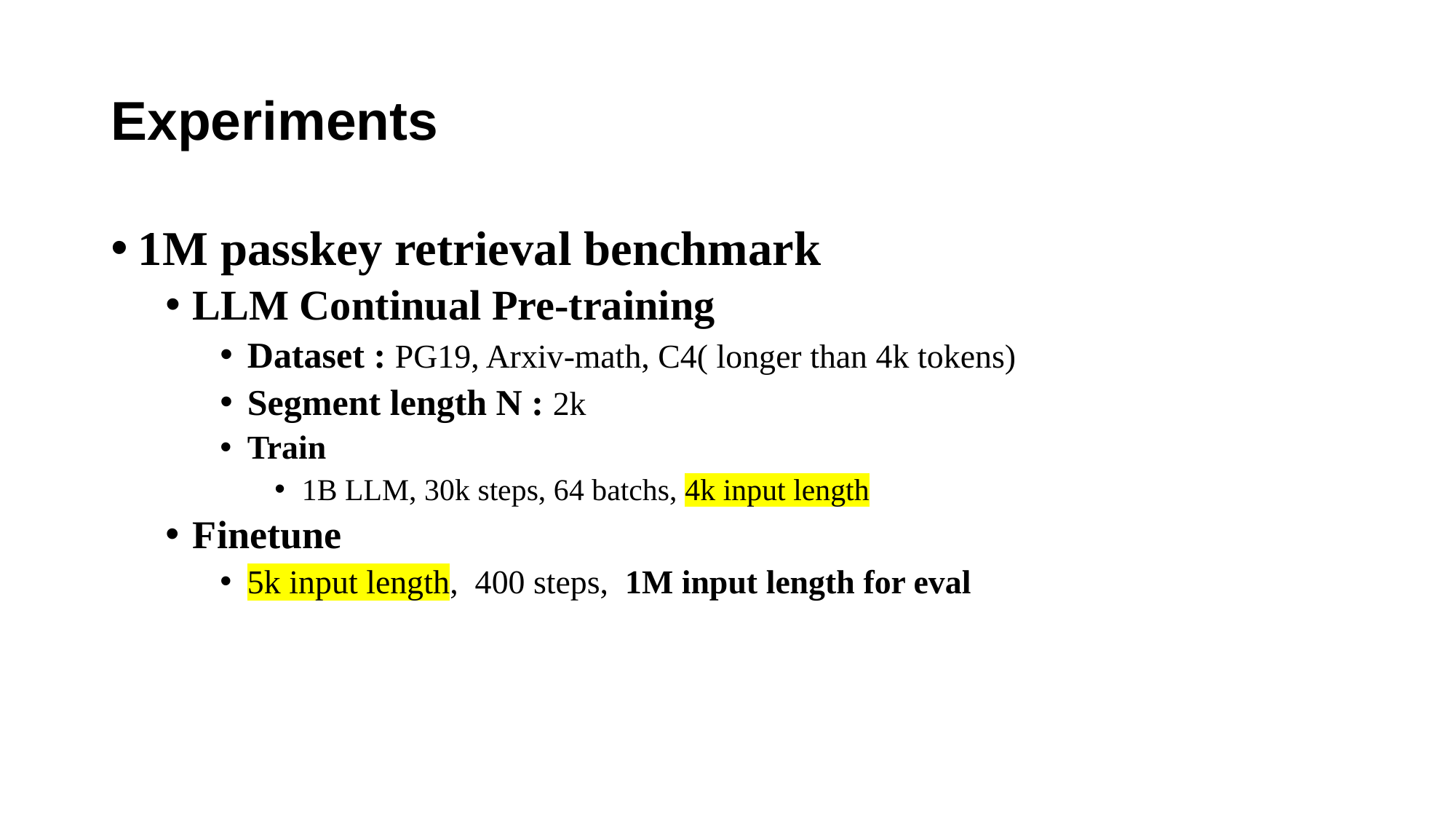

# Experiments
1M passkey retrieval benchmark
LLM Continual Pre-training
Dataset : PG19, Arxiv-math, C4( longer than 4k tokens)
Segment length N : 2k
Train
1B LLM, 30k steps, 64 batchs, 4k input length
Finetune
5k input length,  400 steps,  1M input length for eval